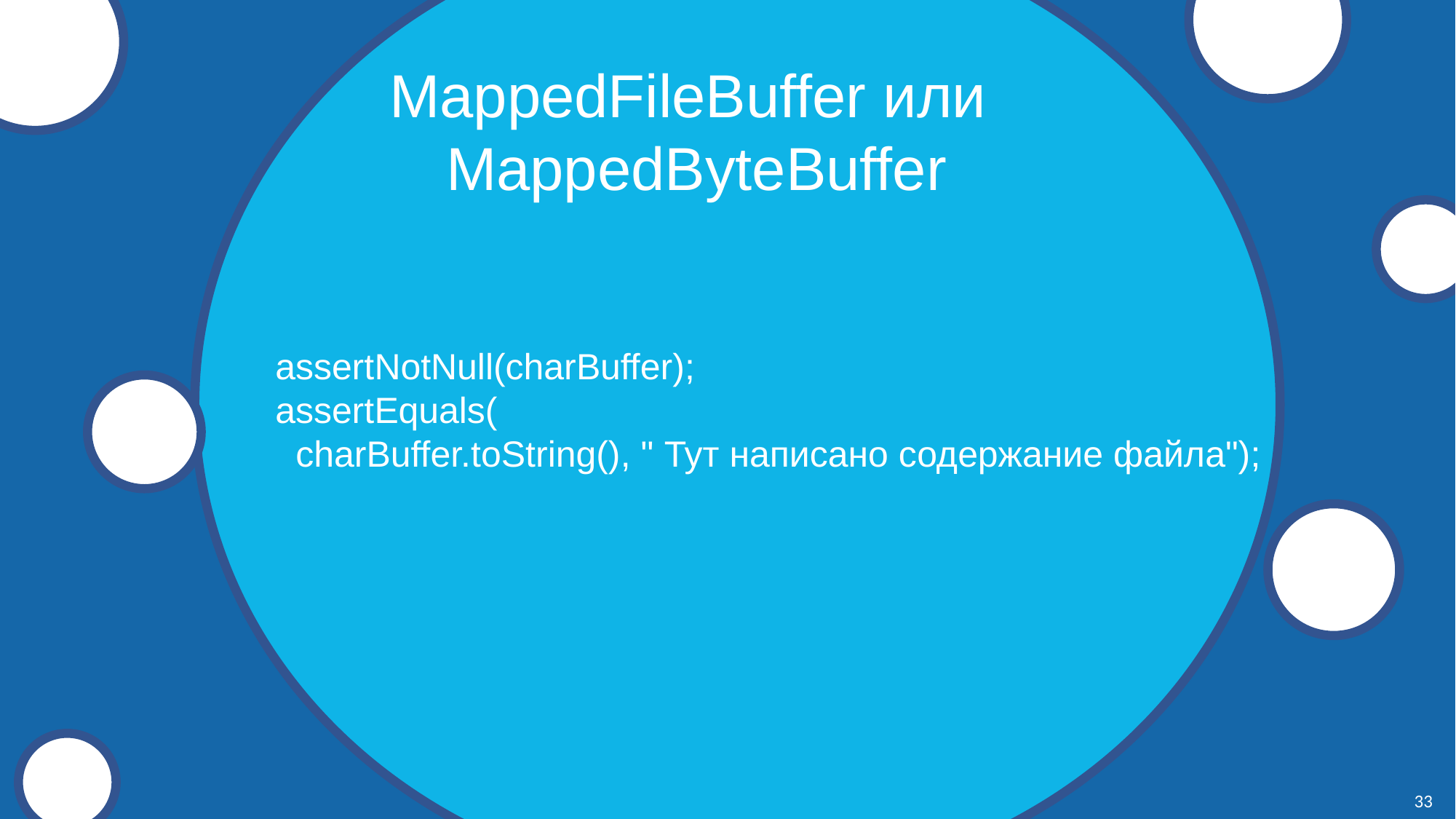

MappedFileBuffer или  MappedByteBuffer

assertNotNull(charBuffer);
assertEquals(
  charBuffer.toString(), " Тут написано содержание файла");

33